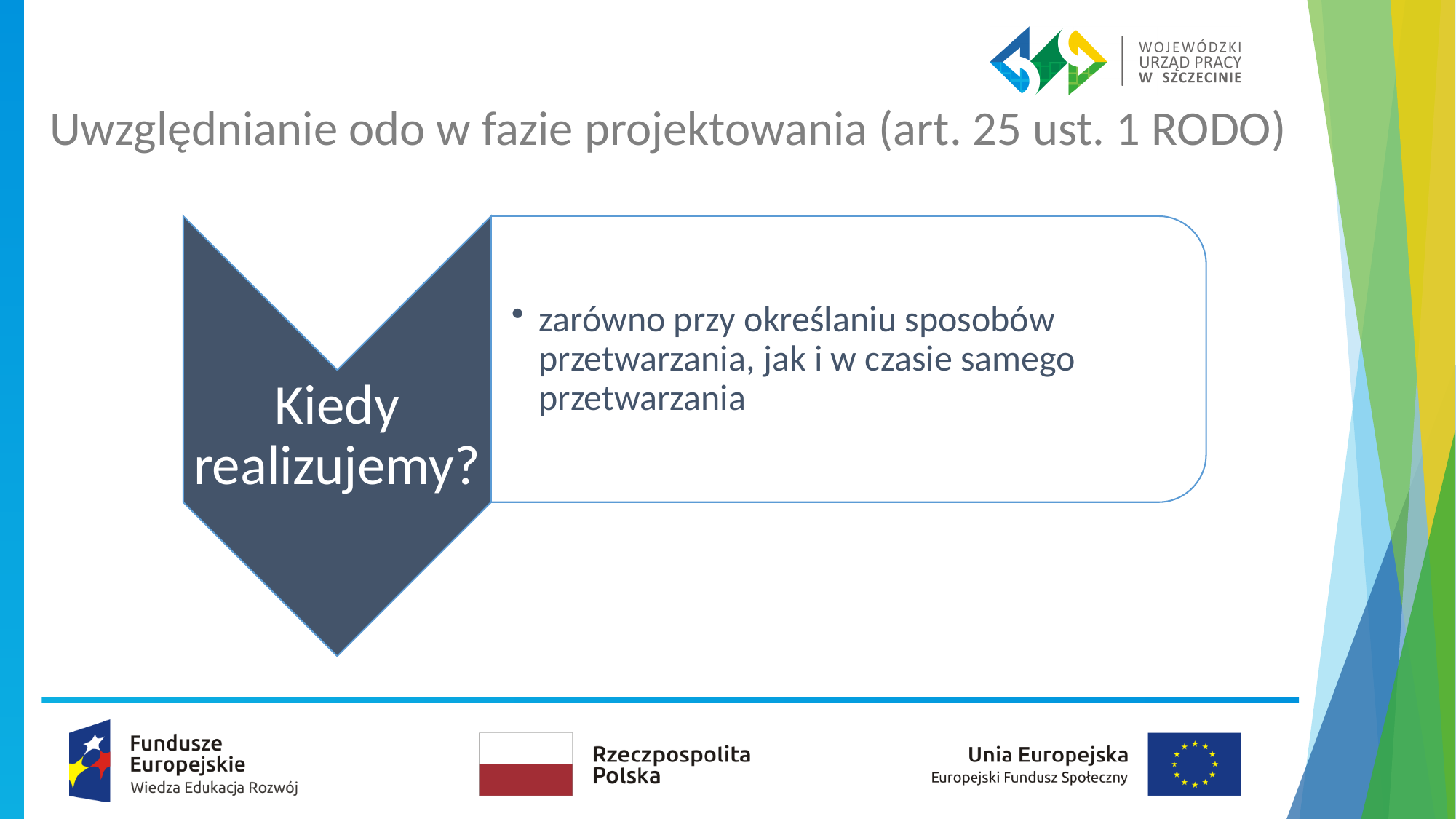

Uwzględnianie odo w fazie projektowania (art. 25 ust. 1 RODO)
Kiedy realizujemy?
zarówno przy określaniu sposobów przetwarzania, jak i w czasie samego przetwarzania